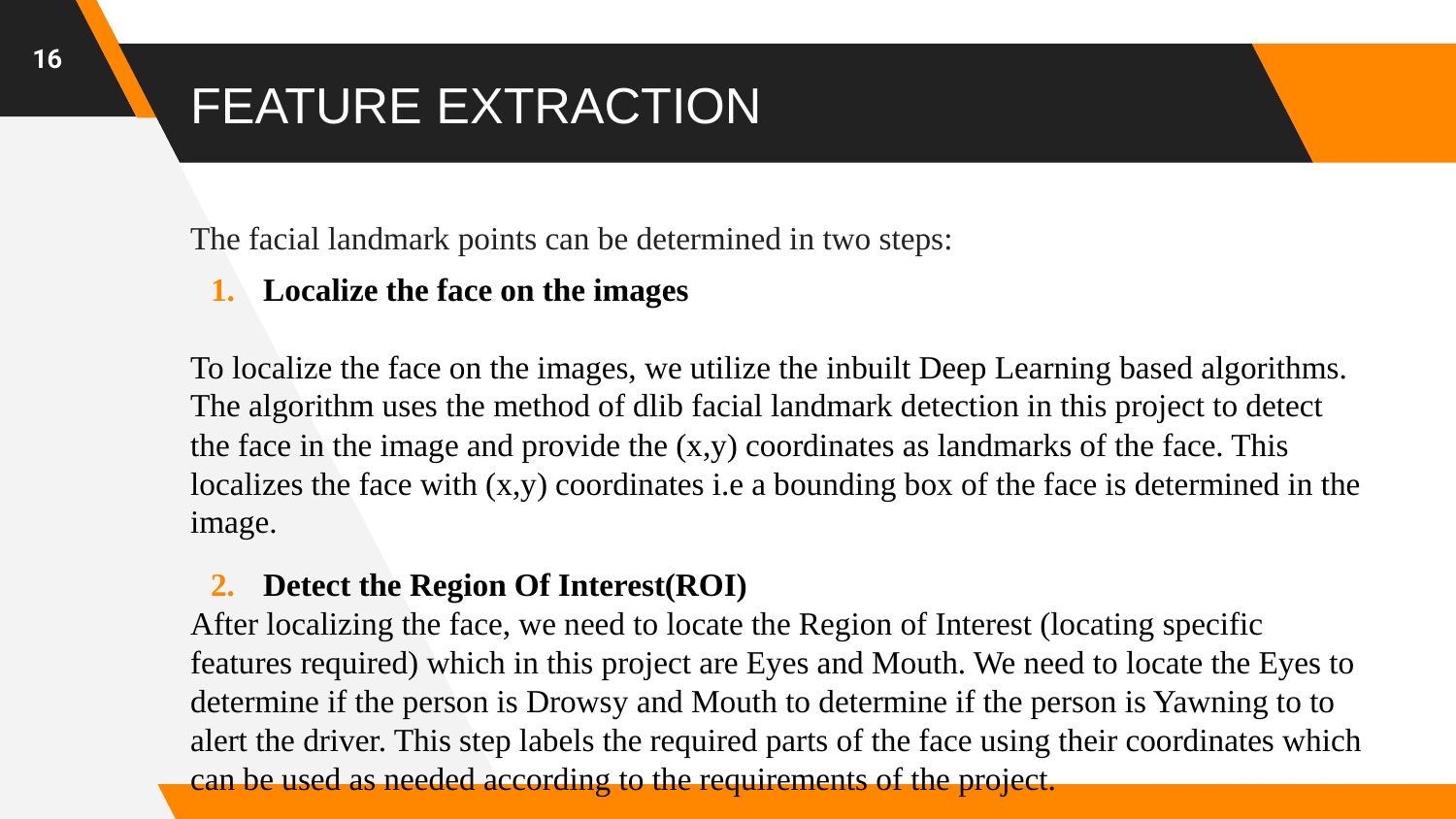

16
# FEATURE EXTRACTION
The facial landmark points can be determined in two steps:
Localize the face on the images
To localize the face on the images, we utilize the inbuilt Deep Learning based algorithms. The algorithm uses the method of dlib facial landmark detection in this project to detect the face in the image and provide the (x,y) coordinates as landmarks of the face. This localizes the face with (x,y) coordinates i.e a bounding box of the face is determined in the image.
Detect the Region Of Interest(ROI)
After localizing the face, we need to locate the Region of Interest (locating specific features required) which in this project are Eyes and Mouth. We need to locate the Eyes to determine if the person is Drowsy and Mouth to determine if the person is Yawning to to alert the driver. This step labels the required parts of the face using their coordinates which can be used as needed according to the requirements of the project.